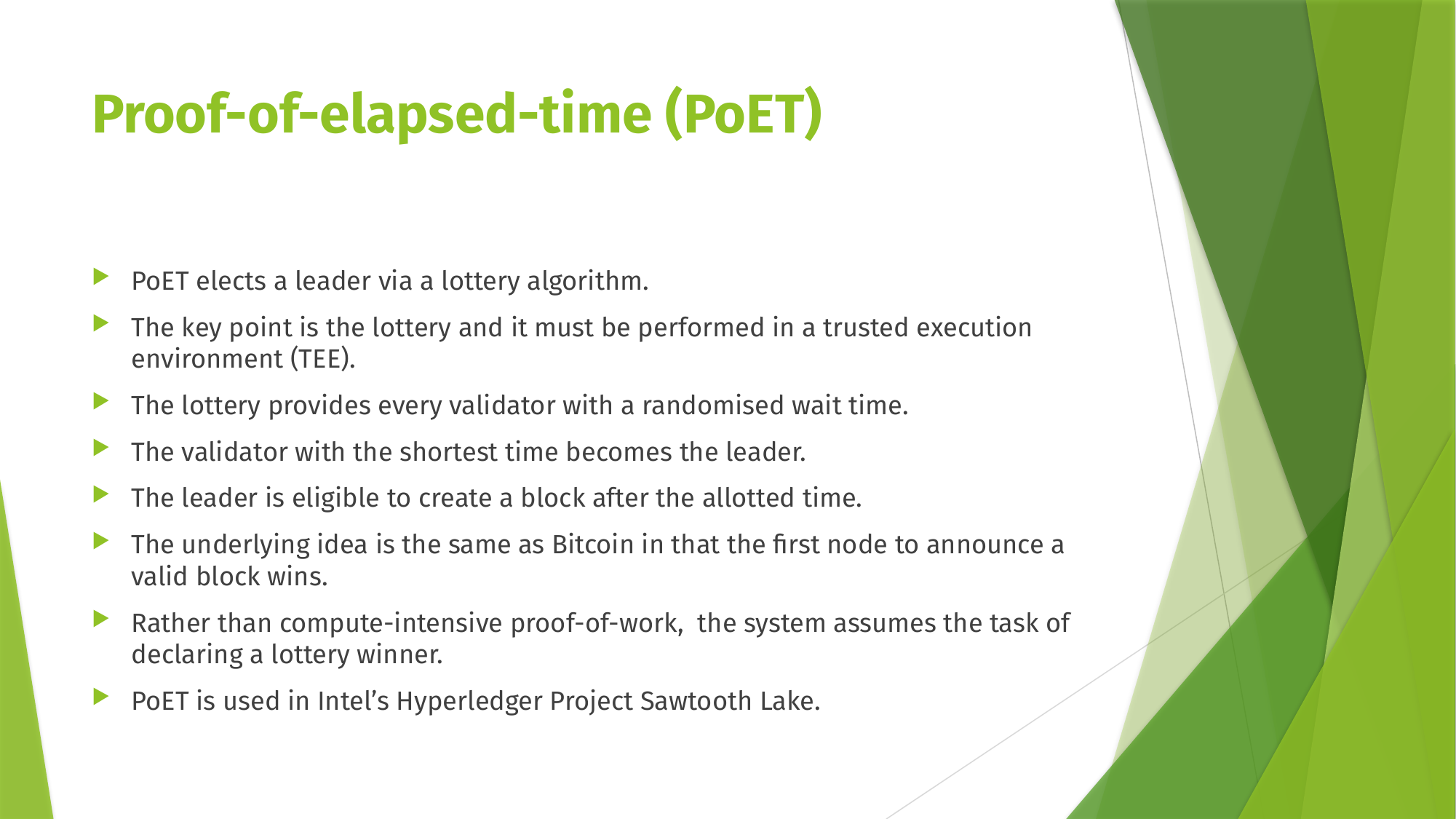

# Proof-of-elapsed-time (PoET)
PoET elects a leader via a lottery algorithm.
The key point is the lottery and it must be performed in a trusted execution environment (TEE).
The lottery provides every validator with a randomised wait time.
The validator with the shortest time becomes the leader.
The leader is eligible to create a block after the allotted time.
The underlying idea is the same as Bitcoin in that the first node to announce a valid block wins.
Rather than compute-intensive proof-of-work,  the system assumes the task of declaring a lottery winner.
PoET is used in Intel’s Hyperledger Project Sawtooth Lake.